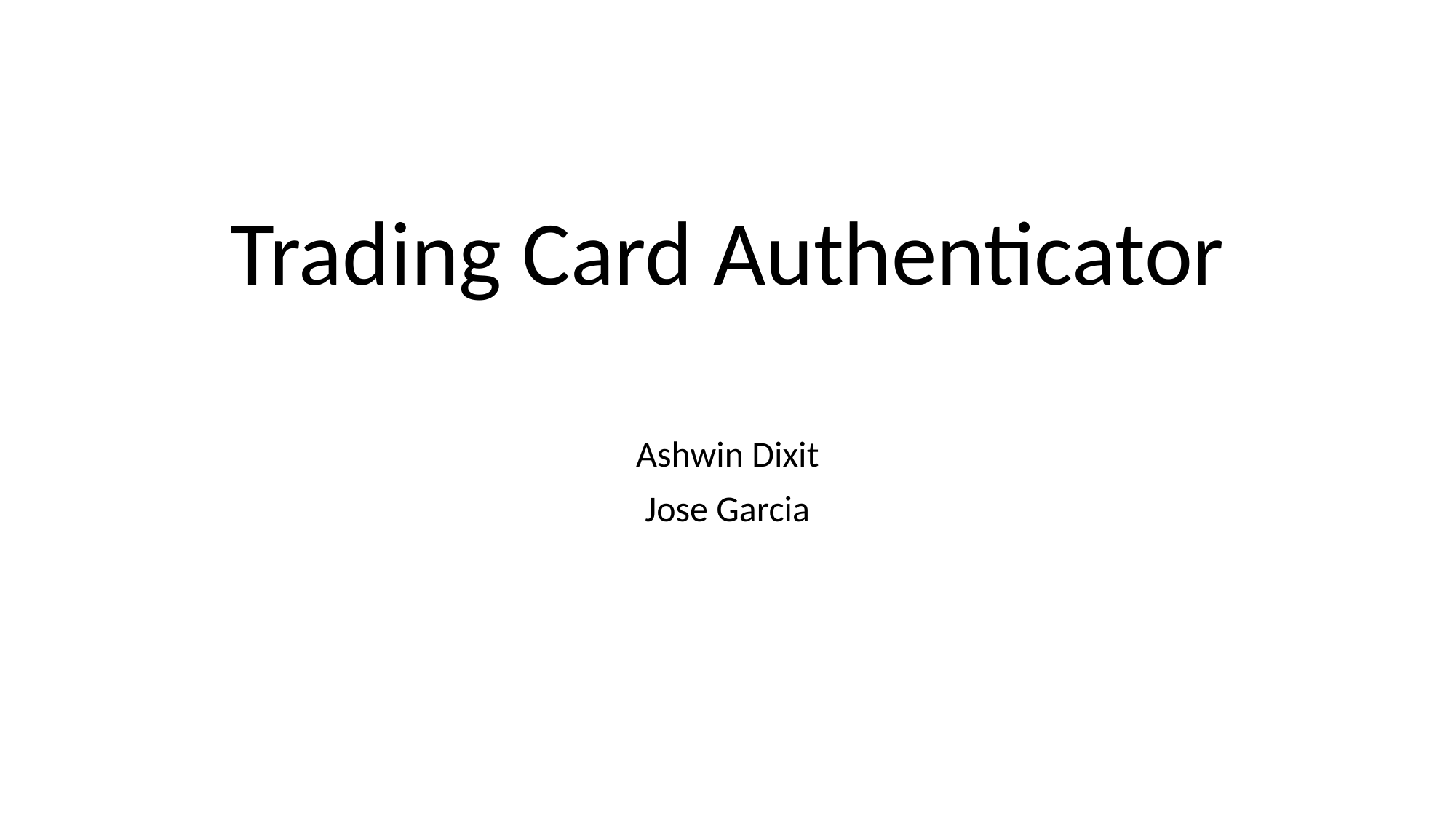

# Trading Card Authenticator
Ashwin Dixit
Jose Garcia